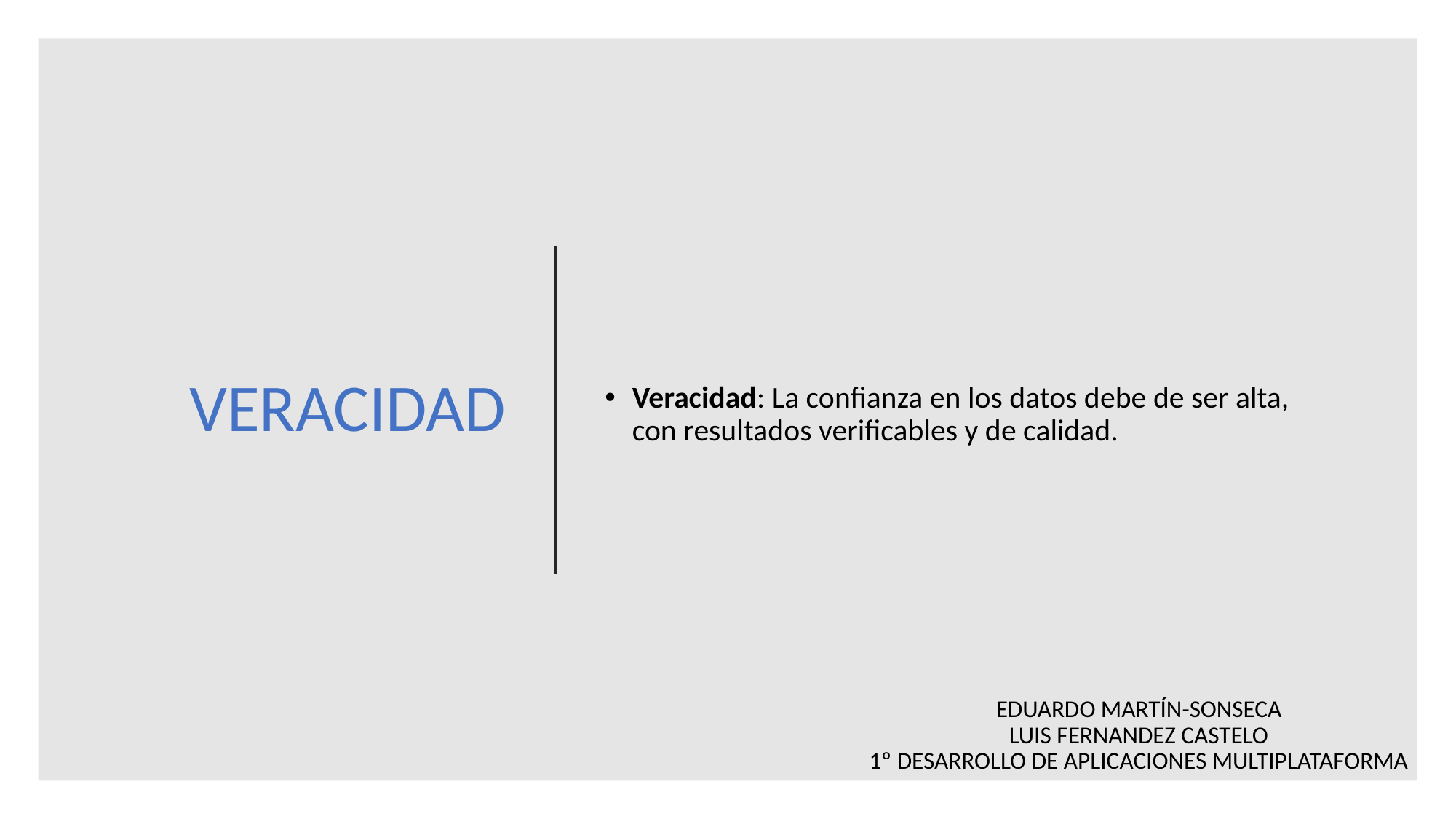

# VERACIDAD
Veracidad: La confianza en los datos debe de ser alta, con resultados verificables y de calidad.
EDUARDO MARTÍN-SONSECA
LUIS FERNANDEZ CASTELO
1º DESARROLLO DE APLICACIONES MULTIPLATAFORMA